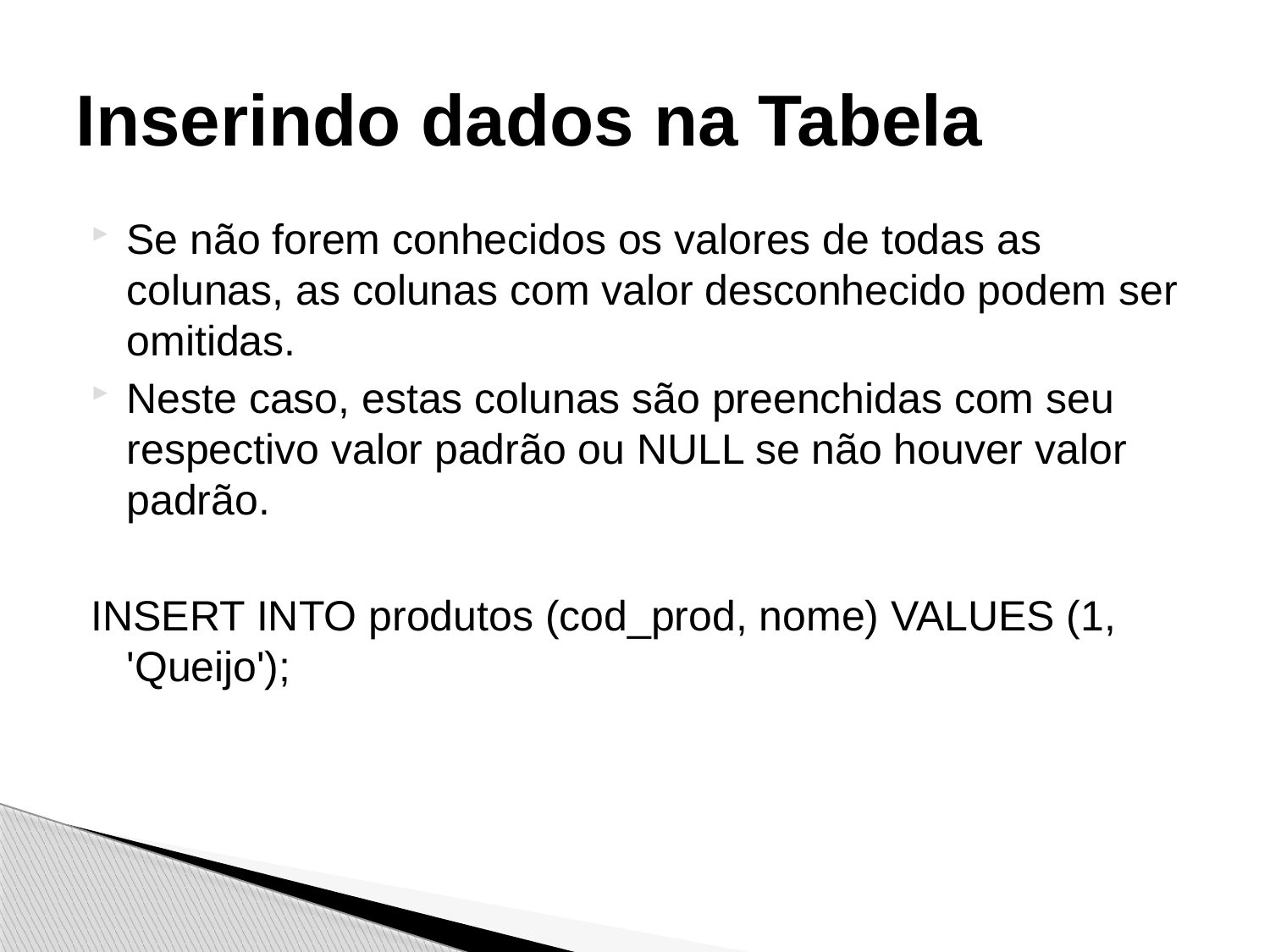

# Inserindo dados na Tabela
Se não forem conhecidos os valores de todas as colunas, as colunas com valor desconhecido podem ser omitidas.
Neste caso, estas colunas são preenchidas com seu respectivo valor padrão ou NULL se não houver valor padrão.

INSERT INTO produtos (cod_prod, nome) VALUES (1, 'Queijo');